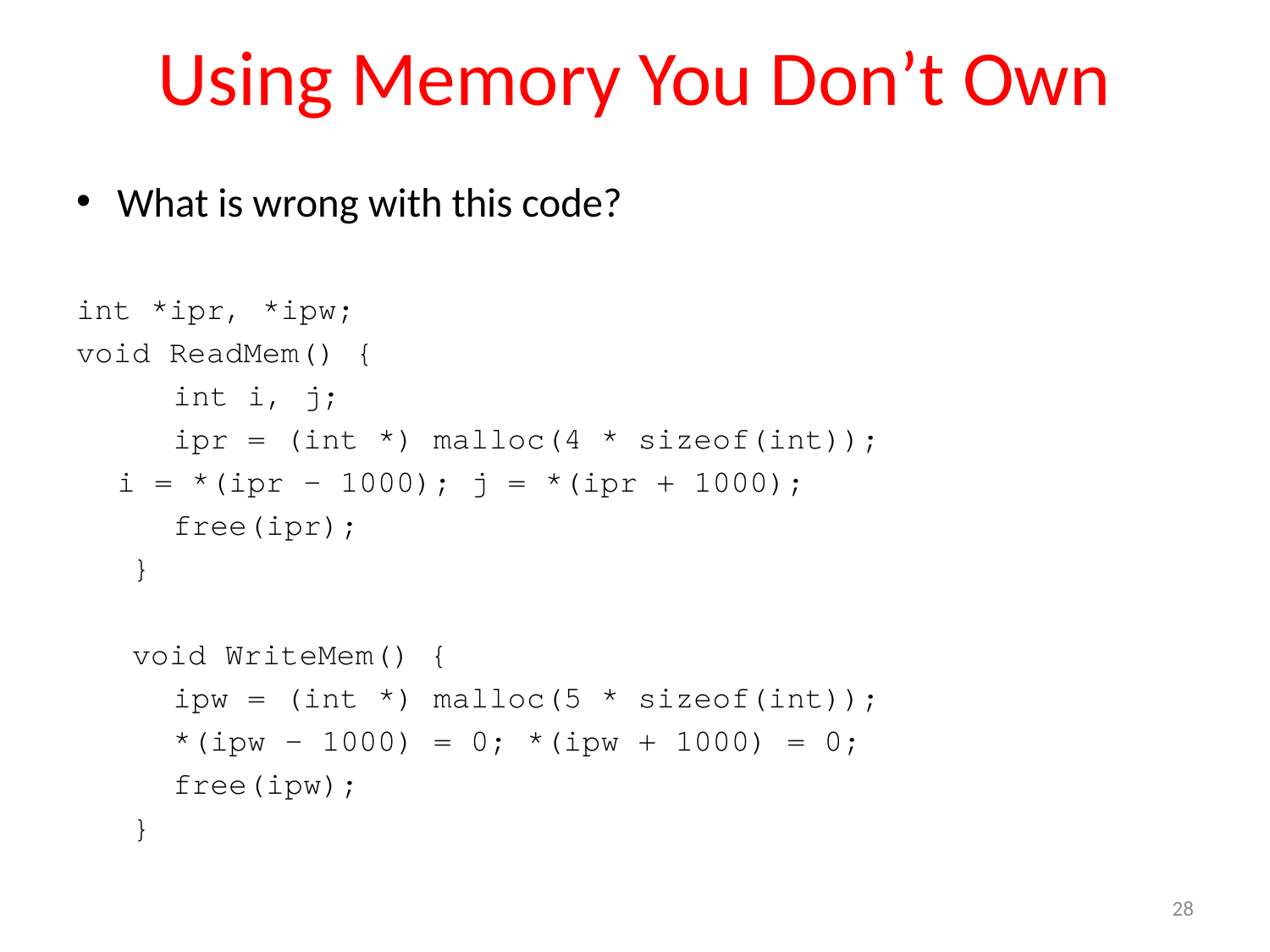

# Using Memory You Don’t Own
What is wrong with this code?

int *ipr, *ipw;
void ReadMem() {
	   int i, j;
	   ipr = (int *) malloc(4 * sizeof(int));
			i = *(ipr - 1000); j = *(ipr + 1000);
	   free(ipr);
   }

   void WriteMem() {
	   ipw = (int *) malloc(5 * sizeof(int));
	   *(ipw - 1000) = 0; *(ipw + 1000) = 0;
	   free(ipw);
   }
28